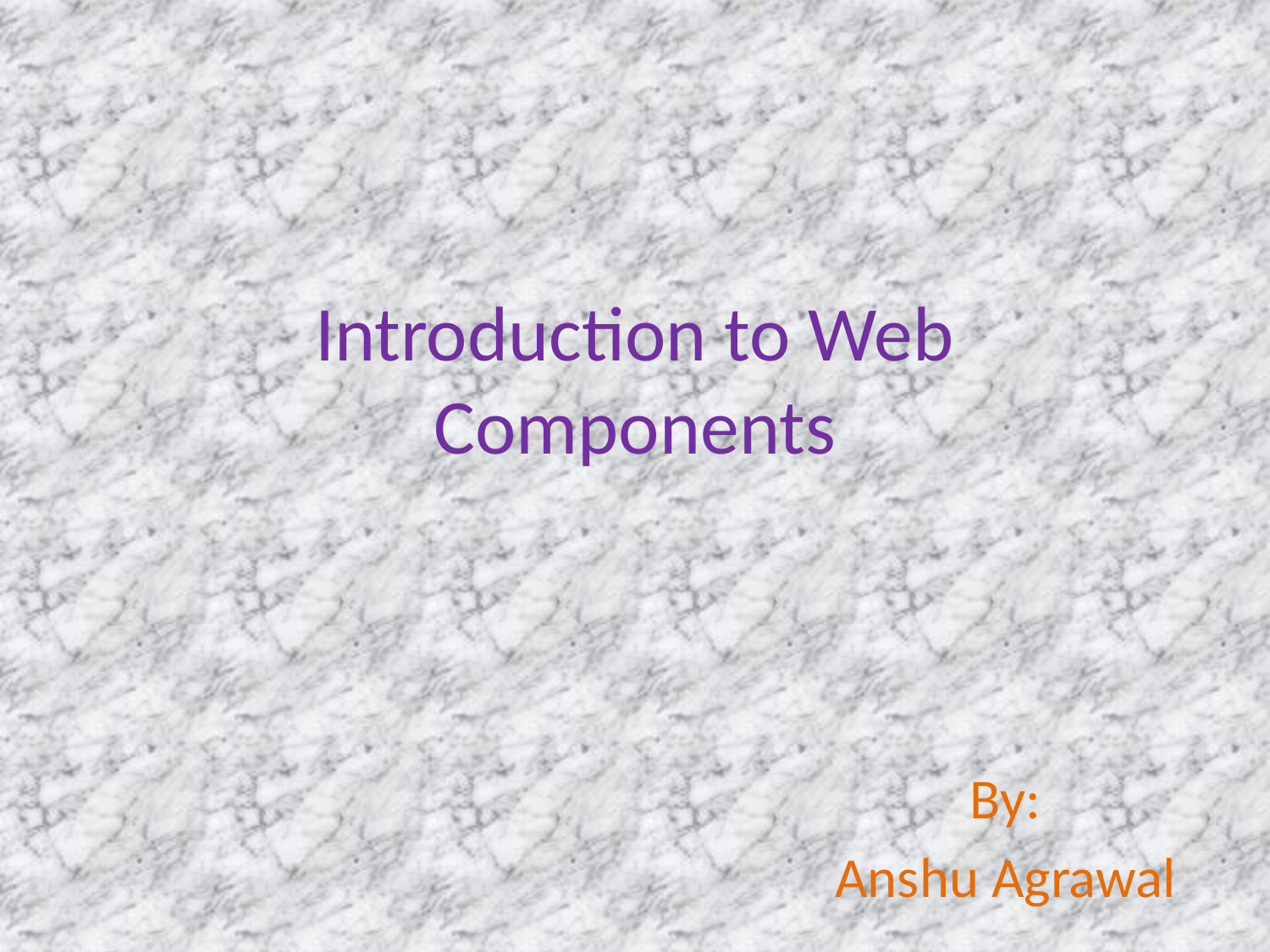

# Introduction to Web Components

By:
Anshu Agrawal